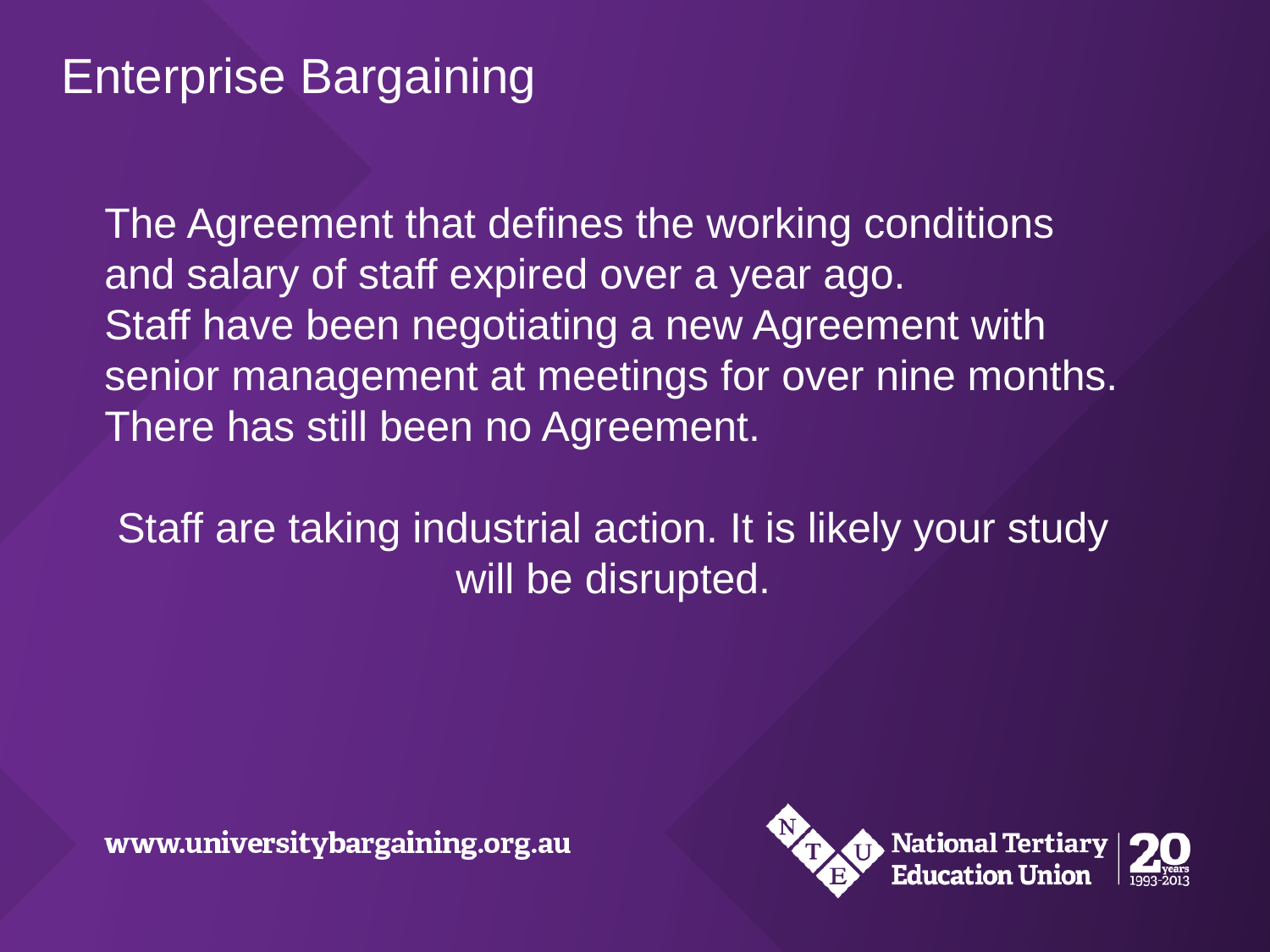

The Agreement that defines the working conditions and salary of staff expired over a year ago.
Staff have been negotiating a new Agreement with senior management at meetings for over nine months. There has still been no Agreement.

Staff are taking industrial action. It is likely your study will be disrupted.